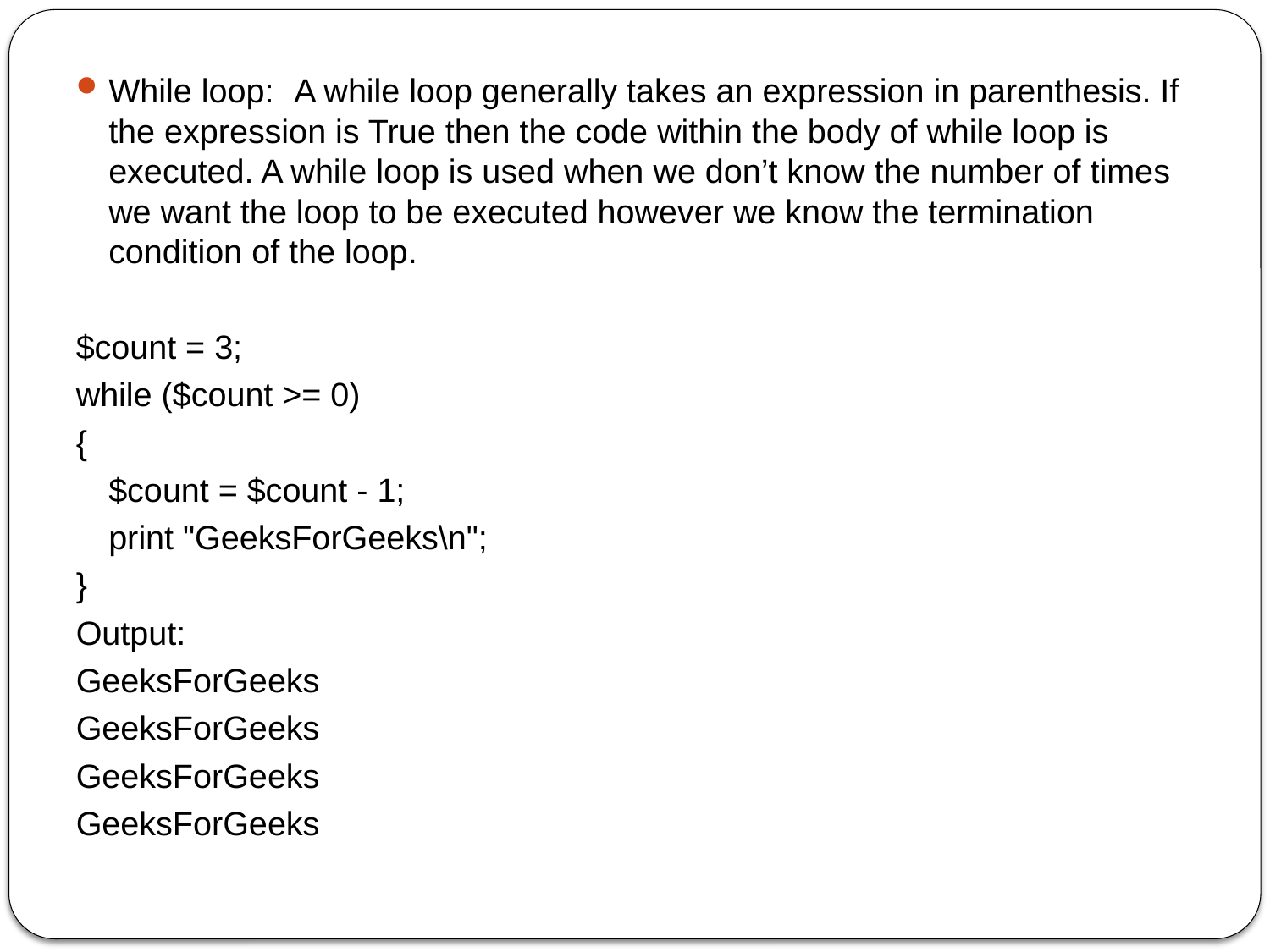

While loop: 	A while loop generally takes an expression in parenthesis. If the expression is True then the code within the body of while loop is executed. A while loop is used when we don’t know the number of times we want the loop to be executed however we know the termination condition of the loop.

$count = 3;
while ($count >= 0)
{
	$count = $count - 1;
	print "GeeksForGeeks\n";
}
Output:
GeeksForGeeks
GeeksForGeeks
GeeksForGeeks
GeeksForGeeks